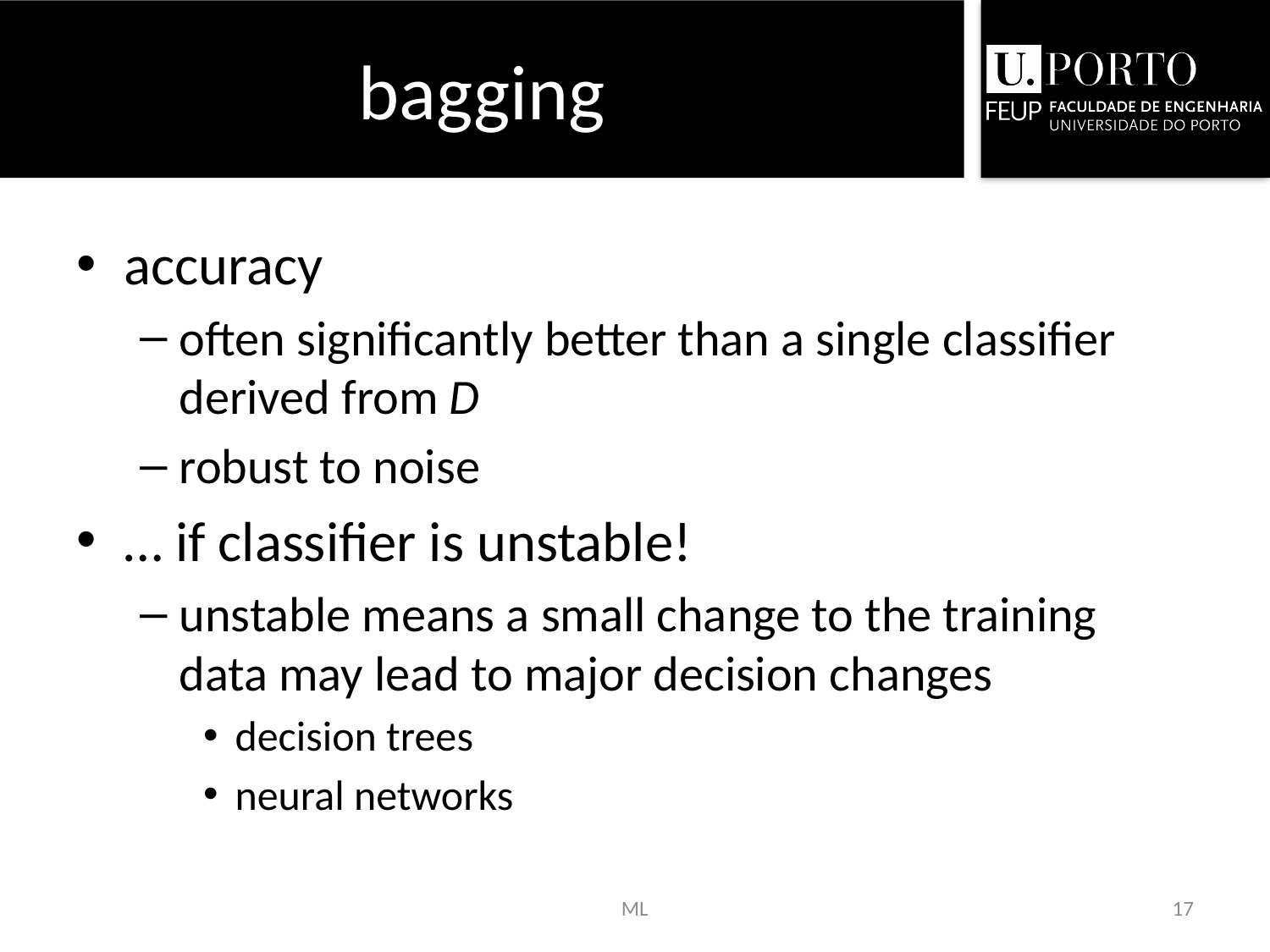

# bagging
accuracy
often significantly better than a single classifier derived from D
robust to noise
… if classifier is unstable!
unstable means a small change to the training data may lead to major decision changes
decision trees
neural networks
ML
17